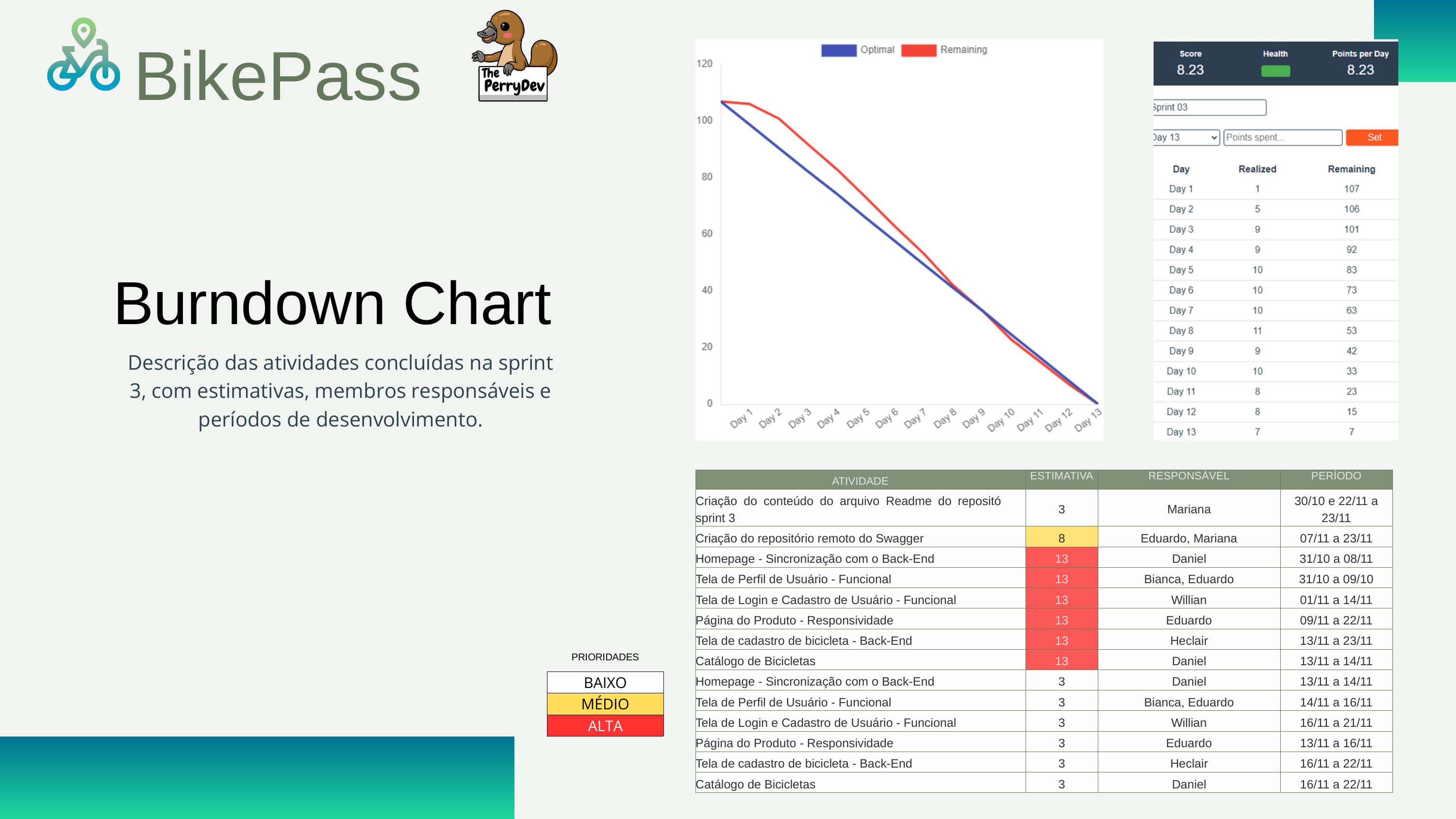

BikePass

Burndown Chart
Descrição das atividades concluídas na sprint 3, com estimativas, membros responsáveis e períodos de desenvolvimento.
| ATIVIDADE | ESTIMATIVA | RESPONSÁVEL | PERÍODO |
| --- | --- | --- | --- |
| Criação do conteúdo do arquivo Readme do repositório - sprint 3 | 3 | Mariana | 30/10 e 22/11 a 23/11 |
| Criação do repositório remoto do Swagger | 8 | Eduardo, Mariana | 07/11 a 23/11 |
| Homepage - Sincronização com o Back-End | 13 | Daniel | 31/10 a 08/11 |
| Tela de Perfil de Usuário - Funcional | 13 | Bianca, Eduardo | 31/10 a 09/10 |
| Tela de Login e Cadastro de Usuário - Funcional | 13 | Willian | 01/11 a 14/11 |
| Página do Produto - Responsividade | 13 | Eduardo | 09/11 a 22/11 |
| Tela de cadastro de bicicleta - Back-End | 13 | Heclair | 13/11 a 23/11 |
| Catálogo de Bicicletas | 13 | Daniel | 13/11 a 14/11 |
| Homepage - Sincronização com o Back-End | 3 | Daniel | 13/11 a 14/11 |
| Tela de Perfil de Usuário - Funcional | 3 | Bianca, Eduardo | 14/11 a 16/11 |
| Tela de Login e Cadastro de Usuário - Funcional | 3 | Willian | 16/11 a 21/11 |
| Página do Produto - Responsividade | 3 | Eduardo | 13/11 a 16/11 |
| Tela de cadastro de bicicleta - Back-End | 3 | Heclair | 16/11 a 22/11 |
| Catálogo de Bicicletas | 3 | Daniel | 16/11 a 22/11 |
PRIORIDADES
| BAIXO |
| --- |
| MÉDIO |
| ALTA |